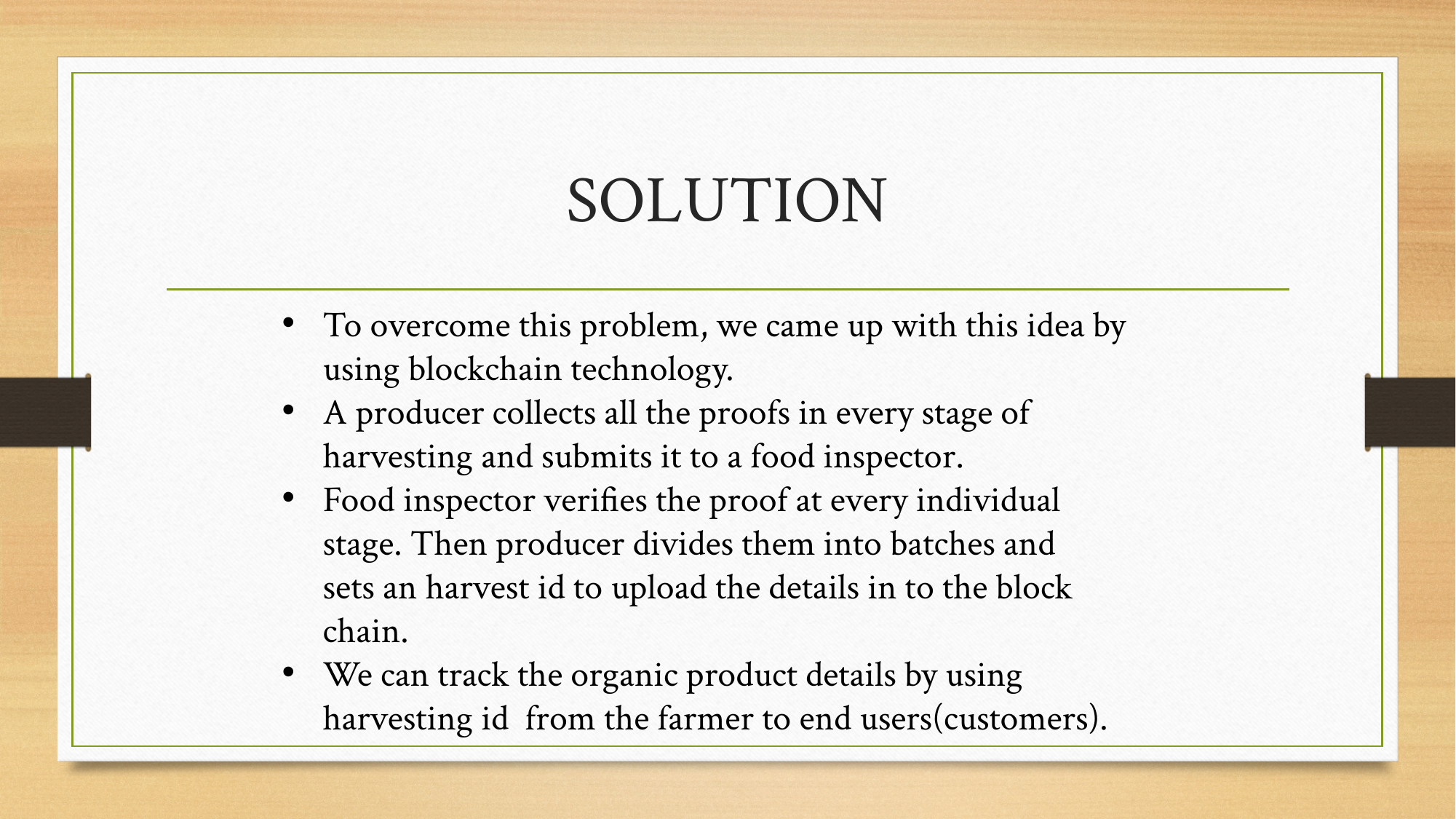

# SOLUTION
To overcome this problem, we came up with this idea by using blockchain technology.
A producer collects all the proofs in every stage of harvesting and submits it to a food inspector.
Food inspector verifies the proof at every individual stage. Then producer divides them into batches and sets an harvest id to upload the details in to the block chain.
We can track the organic product details by using harvesting id  from the farmer to end users(customers).